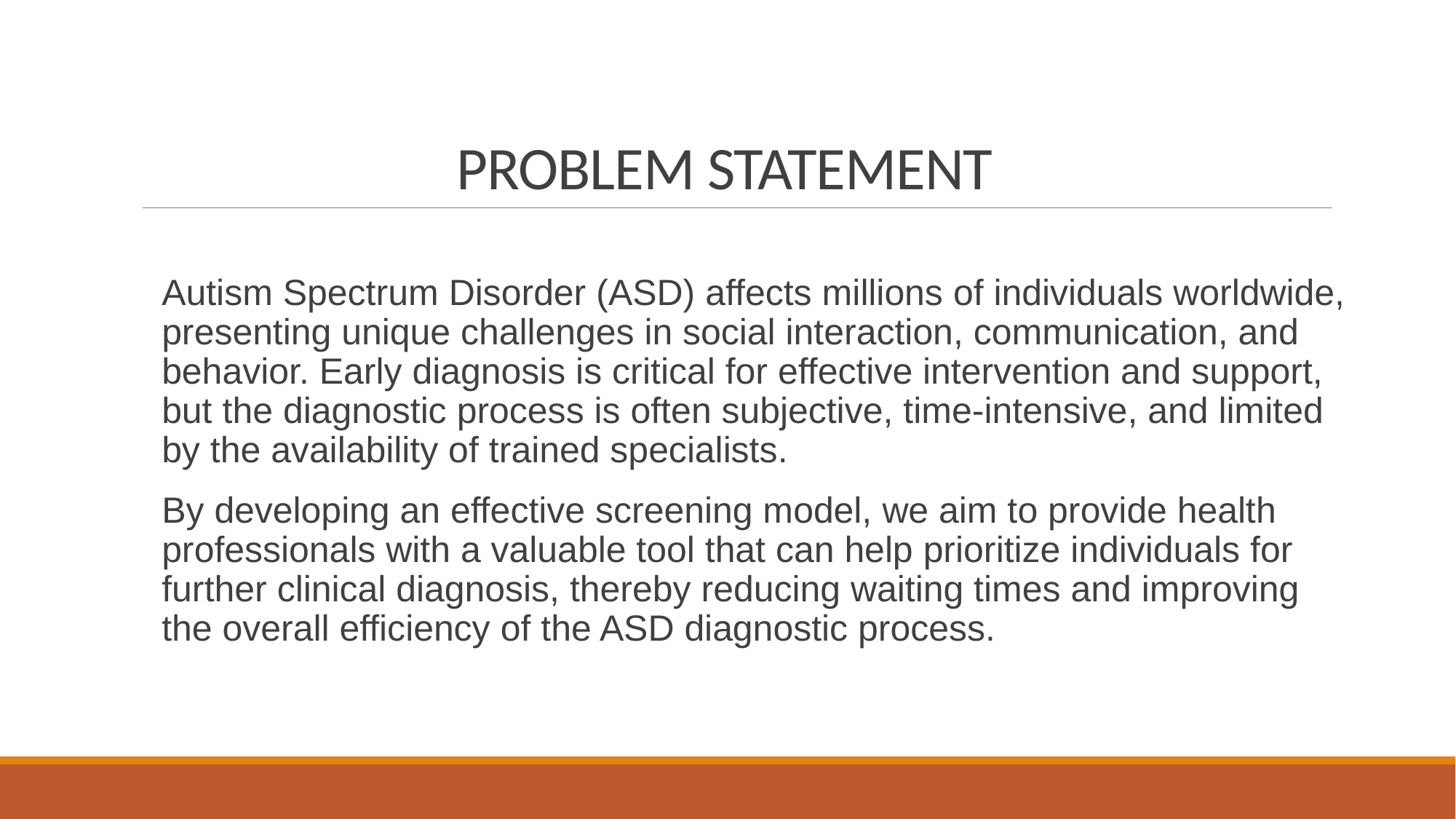

# PROBLEM STATEMENT
Autism Spectrum Disorder (ASD) affects millions of individuals worldwide, presenting unique challenges in social interaction, communication, and behavior. Early diagnosis is critical for effective intervention and support, but the diagnostic process is often subjective, time-intensive, and limited by the availability of trained specialists.
By developing an effective screening model, we aim to provide health professionals with a valuable tool that can help prioritize individuals for further clinical diagnosis, thereby reducing waiting times and improving the overall efficiency of the ASD diagnostic process.